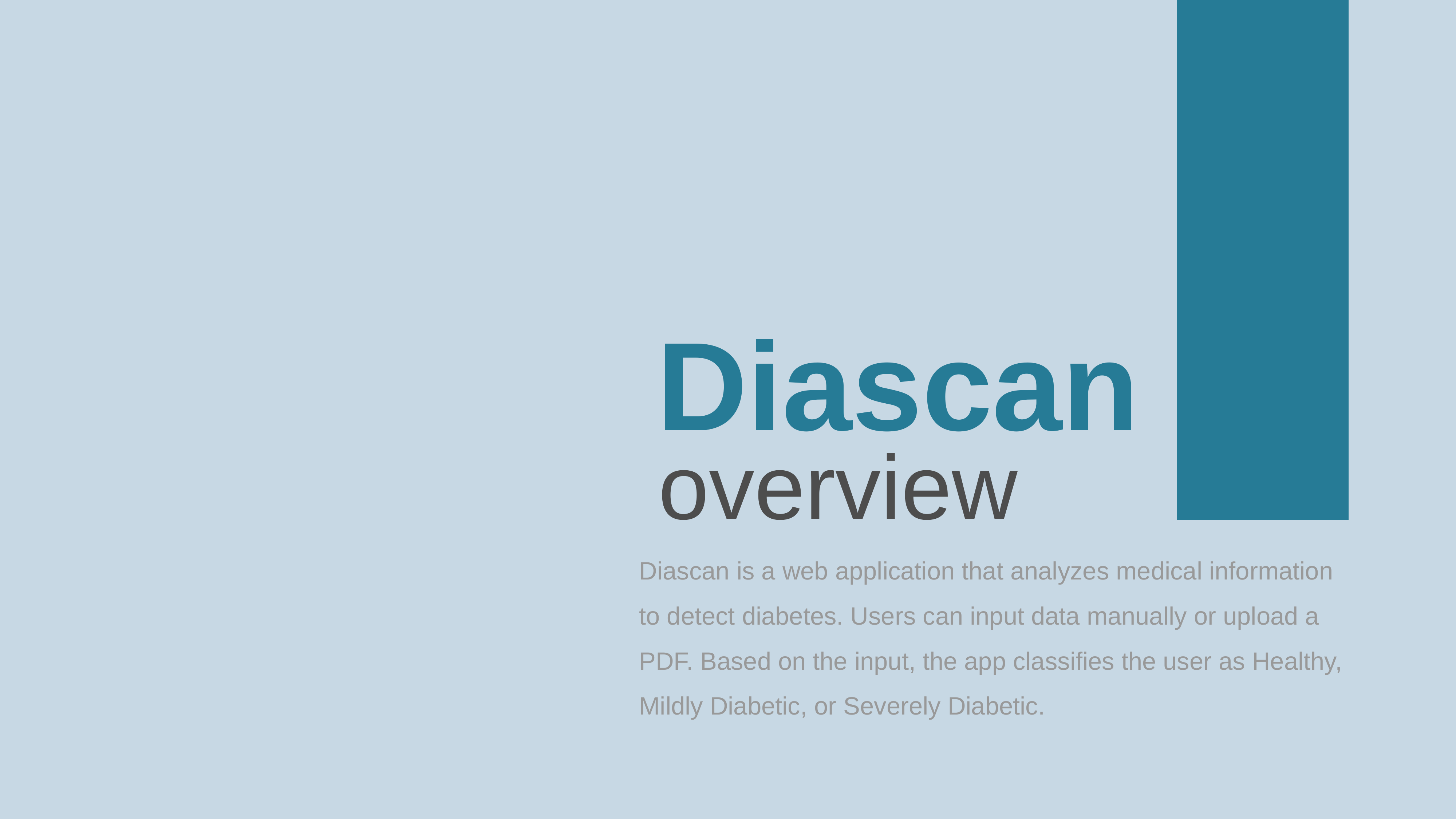

Diascan

overview
Diascan is a web application that analyzes medical information to detect diabetes. Users can input data manually or upload a PDF. Based on the input, the app classifies the user as Healthy, Mildly Diabetic, or Severely Diabetic.